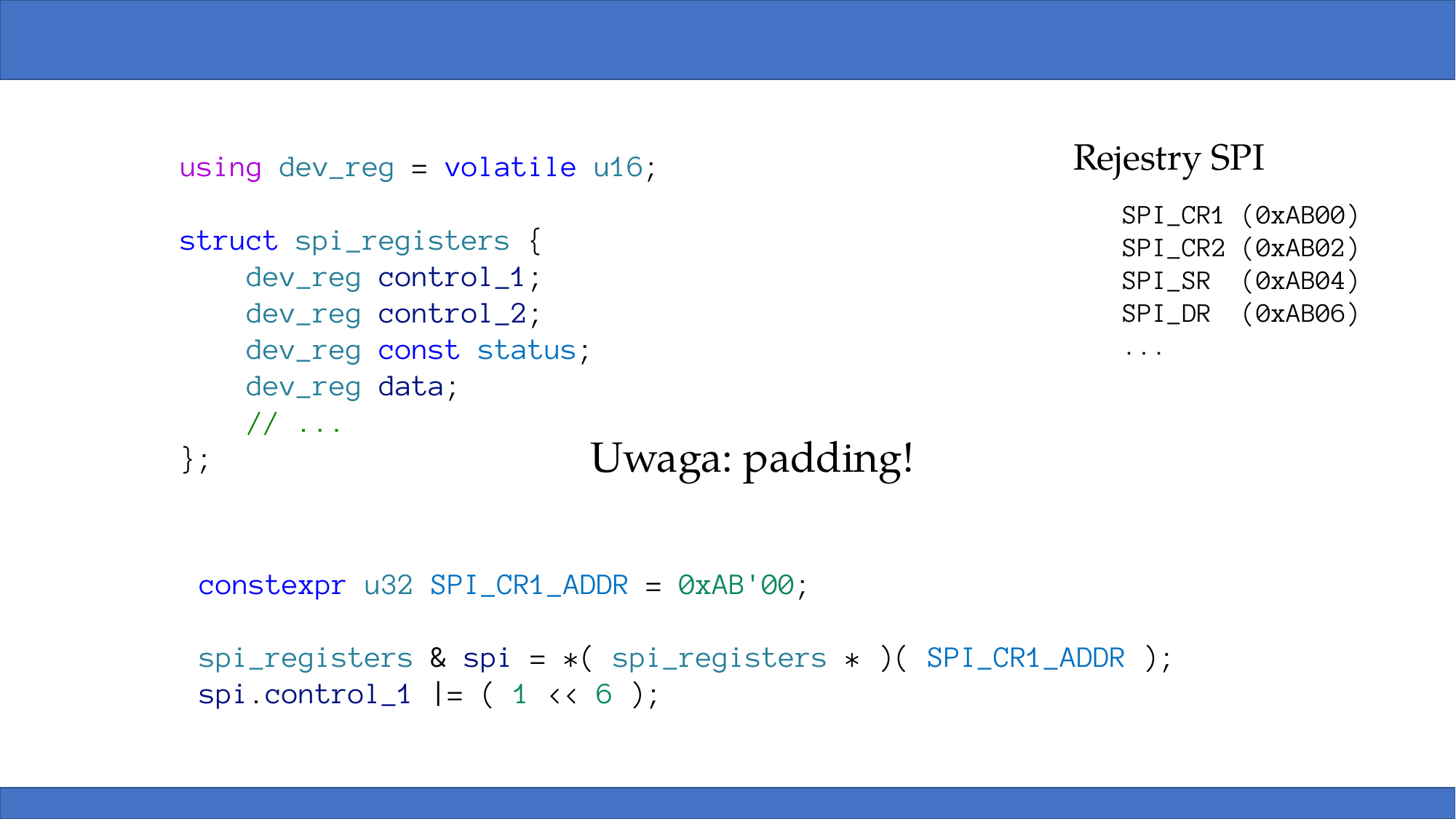

Rejestry SPI
using dev_reg = volatile u16;
struct spi_registers {
    dev_reg control_1;
    dev_reg control_2;
    dev_reg const status;
    dev_reg data;
    // ...
};
SPI_CR1 (0xAB00)
SPI_CR2 (0xAB02)
SPI_SR  (0xAB04)
SPI_DR  (0xAB06)
...
Uwaga: padding!
constexpr u32 SPI_CR1_ADDR = 0xAB'00;
spi_registers & spi = *( spi_registers * )( SPI_CR1_ADDR );
spi.control_1 |= ( 1 << 6 );